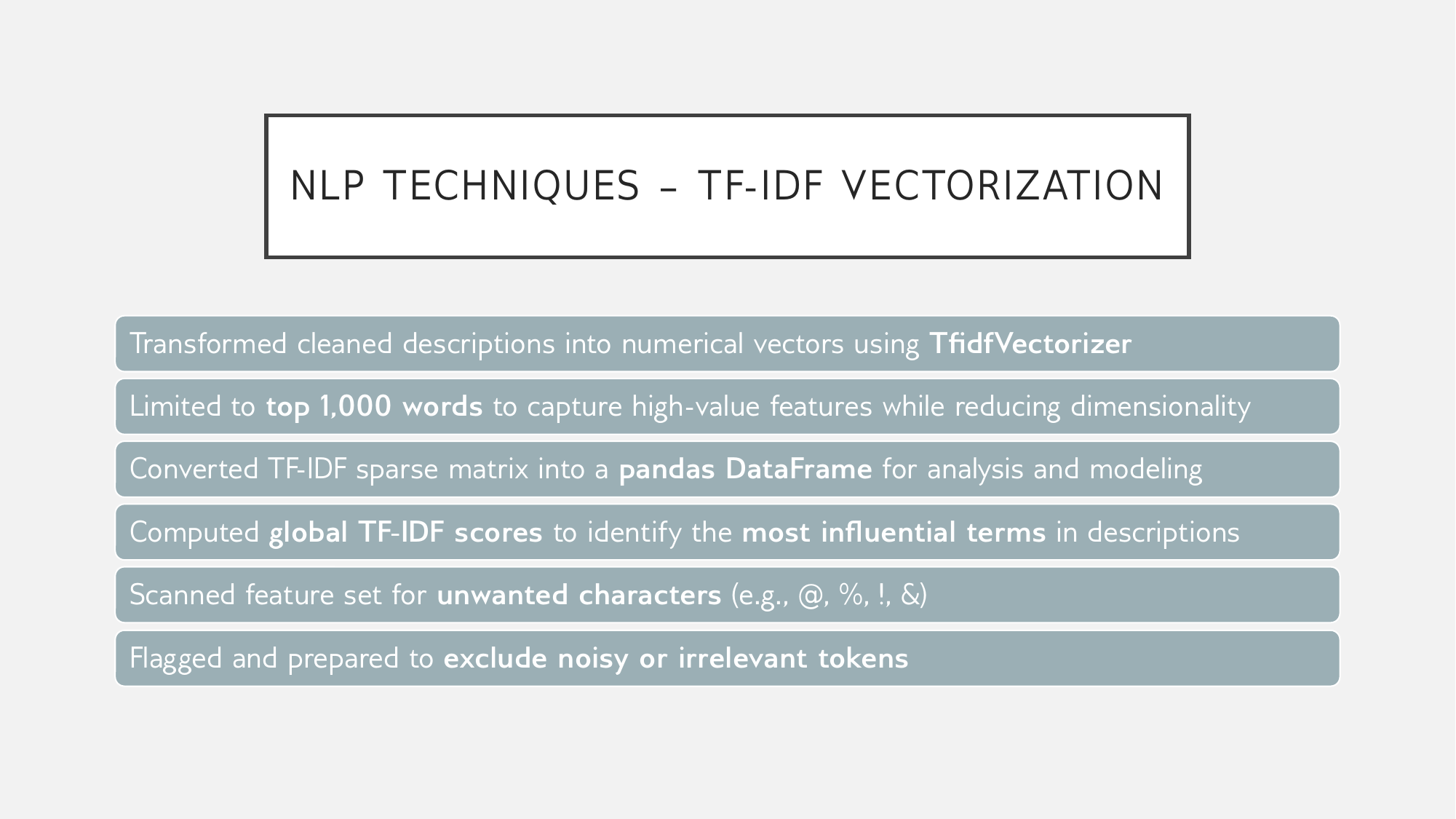

# NLP Techniques – TF-IDF Vectorization
Transformed cleaned descriptions into numerical vectors using TfidfVectorizer
Limited to top 1,000 words to capture high-value features while reducing dimensionality
Converted TF-IDF sparse matrix into a pandas DataFrame for analysis and modeling
Computed global TF-IDF scores to identify the most influential terms in descriptions
Scanned feature set for unwanted characters (e.g., @, %, !, &)
Flagged and prepared to exclude noisy or irrelevant tokens